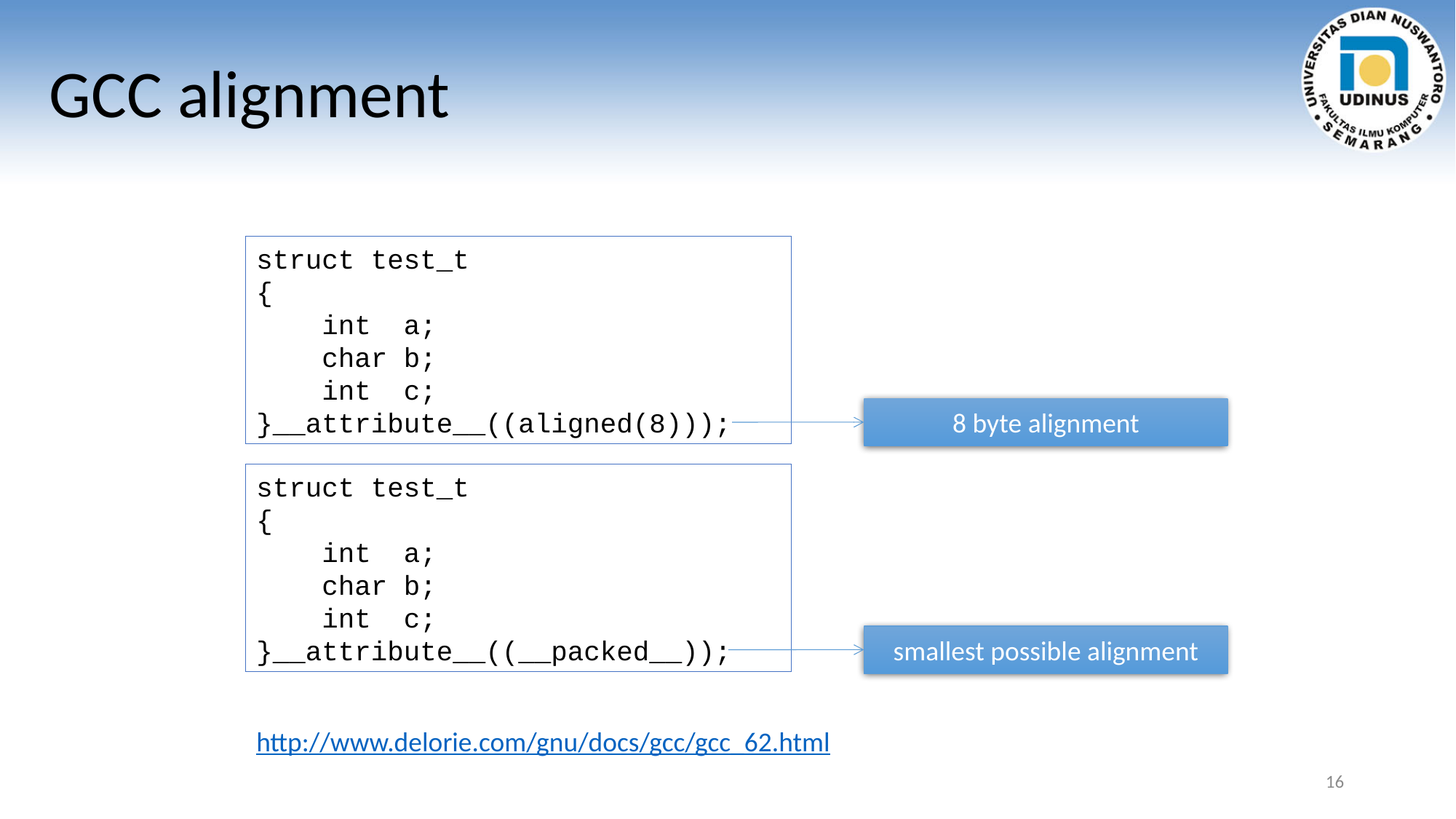

# GCC alignment
struct test_t
{
    int  a;
    char b;
    int  c;
}__attribute__((aligned(8)));
8 byte alignment
struct test_t
{
    int  a;
    char b;
    int  c;
}__attribute__((__packed__));
smallest possible alignment
http://www.delorie.com/gnu/docs/gcc/gcc_62.html
16